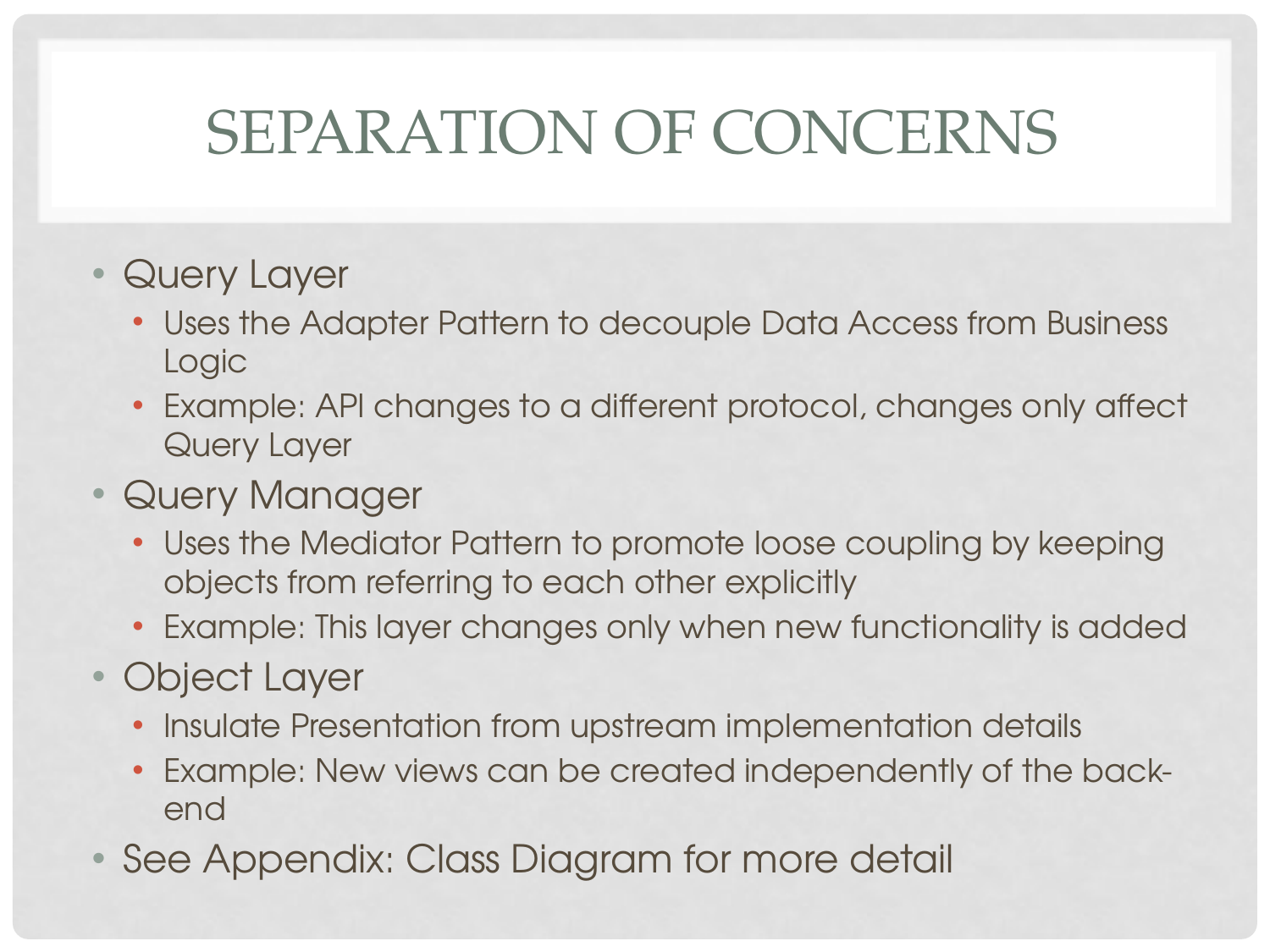

# Separation of concerns
Query Layer
Uses the Adapter Pattern to decouple Data Access from Business Logic
Example: API changes to a different protocol, changes only affect Query Layer
Query Manager
Uses the Mediator Pattern to promote loose coupling by keeping objects from referring to each other explicitly
Example: This layer changes only when new functionality is added
Object Layer
Insulate Presentation from upstream implementation details
Example: New views can be created independently of the back-end
See Appendix: Class Diagram for more detail